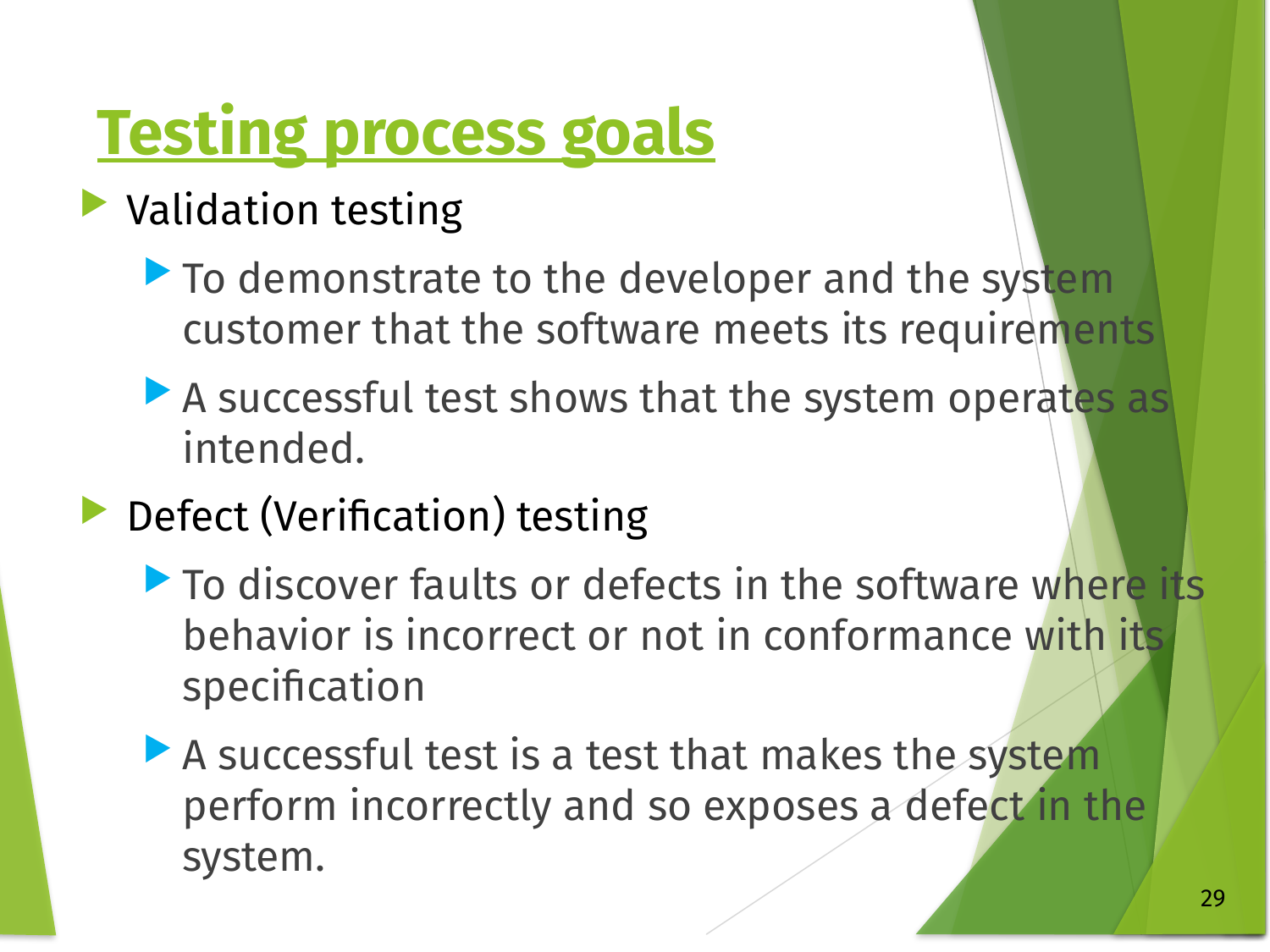

# Testing process goals
Validation testing
To demonstrate to the developer and the system customer that the software meets its requirements
A successful test shows that the system operates as intended.
Defect (Verification) testing
To discover faults or defects in the software where its behavior is incorrect or not in conformance with its specification
A successful test is a test that makes the system perform incorrectly and so exposes a defect in the system.
29